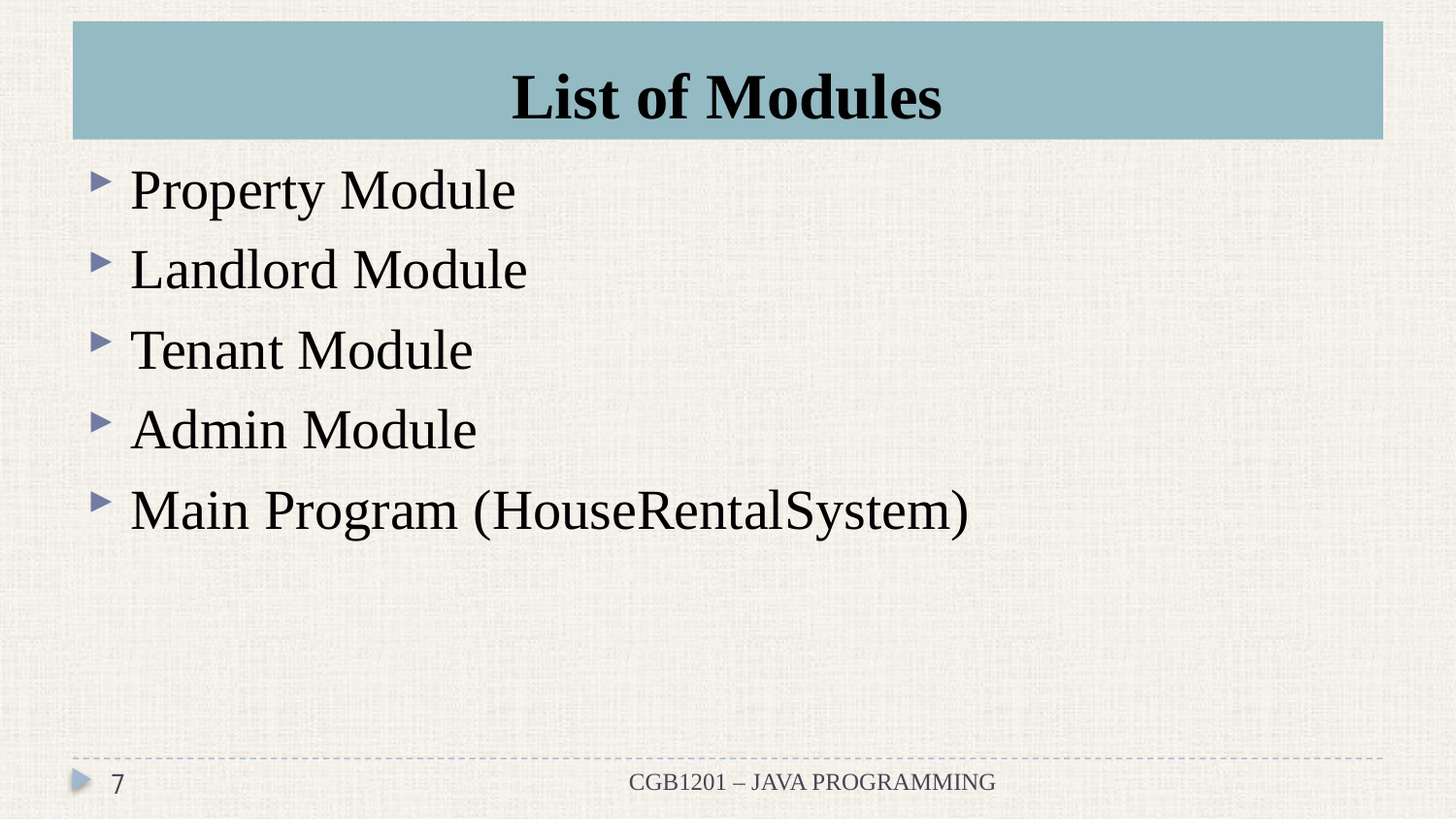

# List of Modules
Property Module
Landlord Module
Tenant Module
Admin Module
Main Program (HouseRentalSystem)
7
CGB1201 – JAVA PROGRAMMING